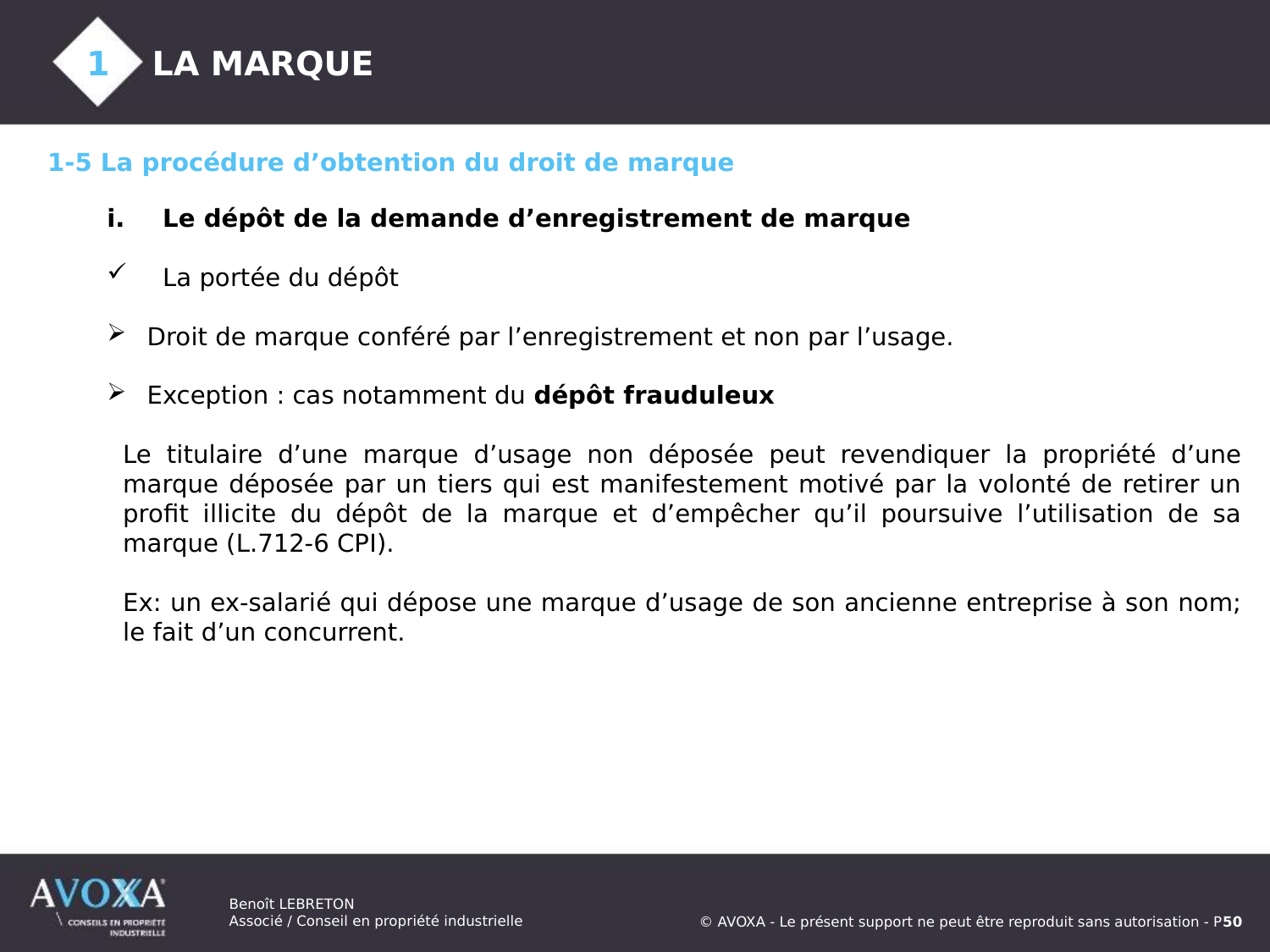

1    LA MARQUE
1-5 La procédure d’obtention du droit de marque
Le dépôt de la demande d’enregistrement de marque

La portée du dépôt

Droit de marque conféré par l’enregistrement et non par l’usage.

Exception : cas notamment du dépôt frauduleux

Le titulaire d’une marque d’usage non déposée peut revendiquer la propriété d’une marque déposée par un tiers qui est manifestement motivé par la volonté de retirer un profit illicite du dépôt de la marque et d’empêcher qu’il poursuive l’utilisation de sa marque (L.712-6 CPI).

Ex: un ex-salarié qui dépose une marque d’usage de son ancienne entreprise à son nom; le fait d’un concurrent.